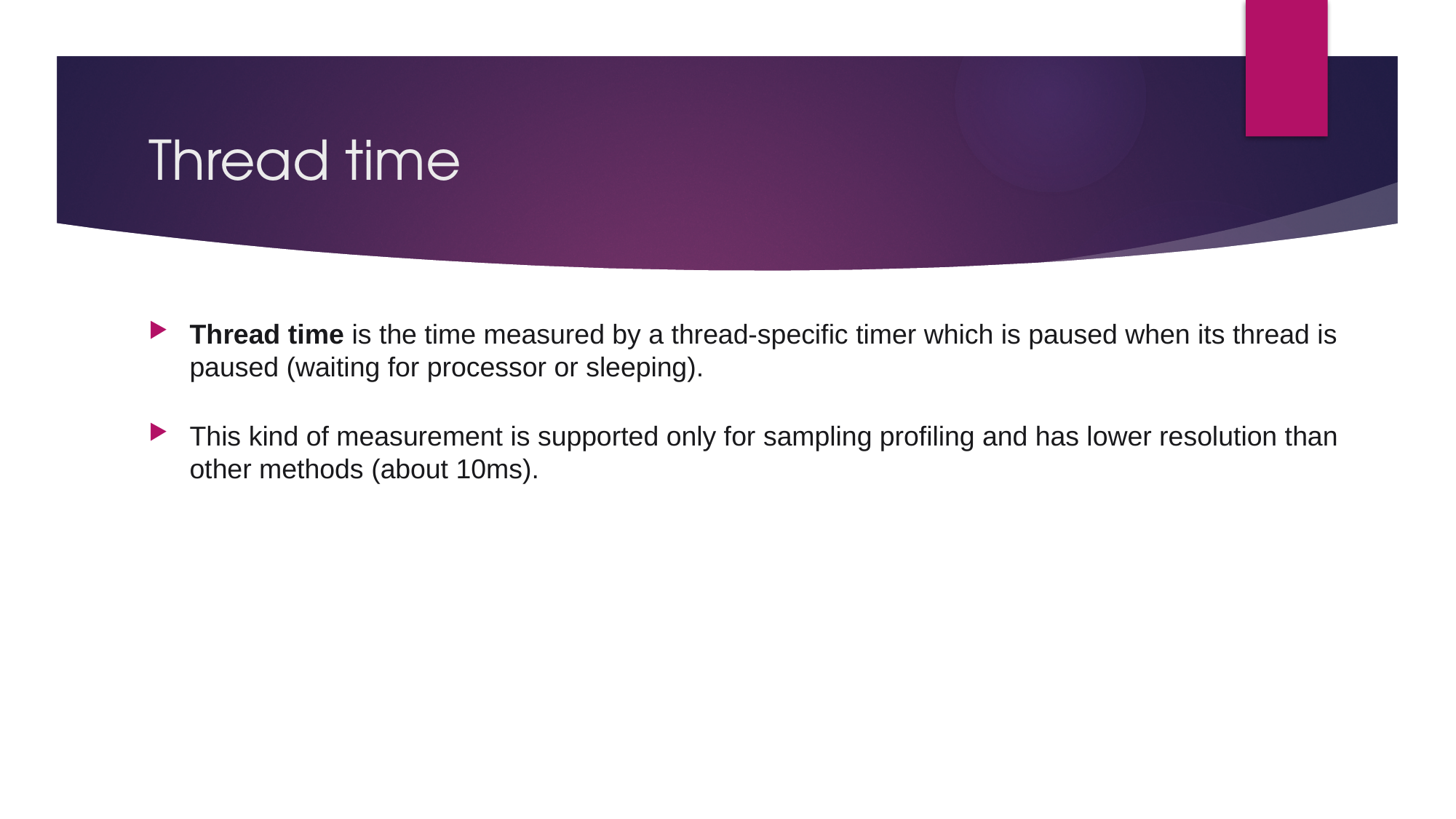

# Thread time﻿
Thread time is the time measured by a thread-specific timer which is paused when its thread is paused (waiting for processor or sleeping).
This kind of measurement is supported only for sampling profiling and has lower resolution than other methods (about 10ms).